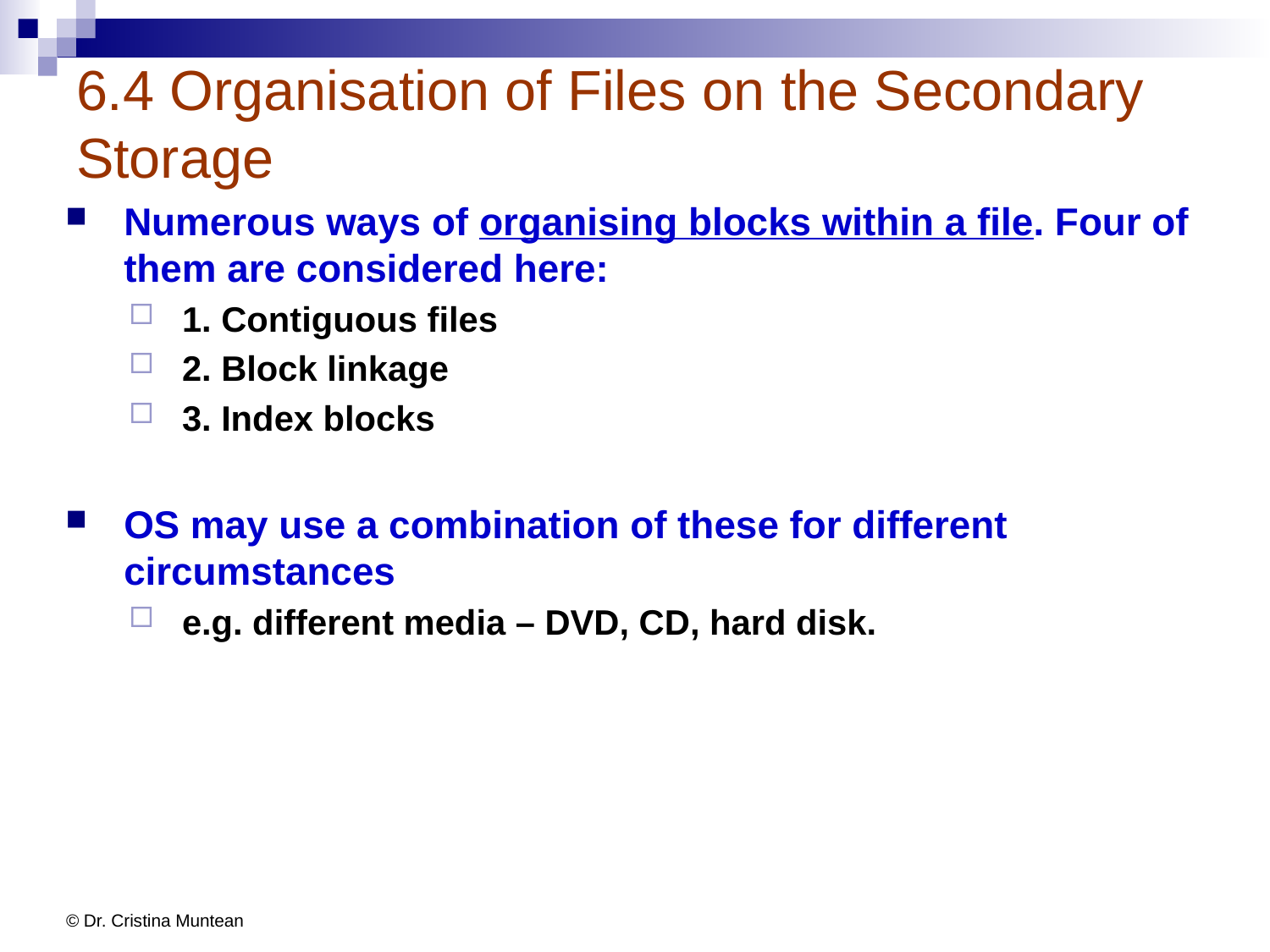

# 6.4 Organisation of Files on the Secondary Storage
Numerous ways of organising blocks within a file. Four of them are considered here:
1. Contiguous files
2. Block linkage
3. Index blocks

OS may use a combination of these for different circumstances
e.g. different media – DVD, CD, hard disk.